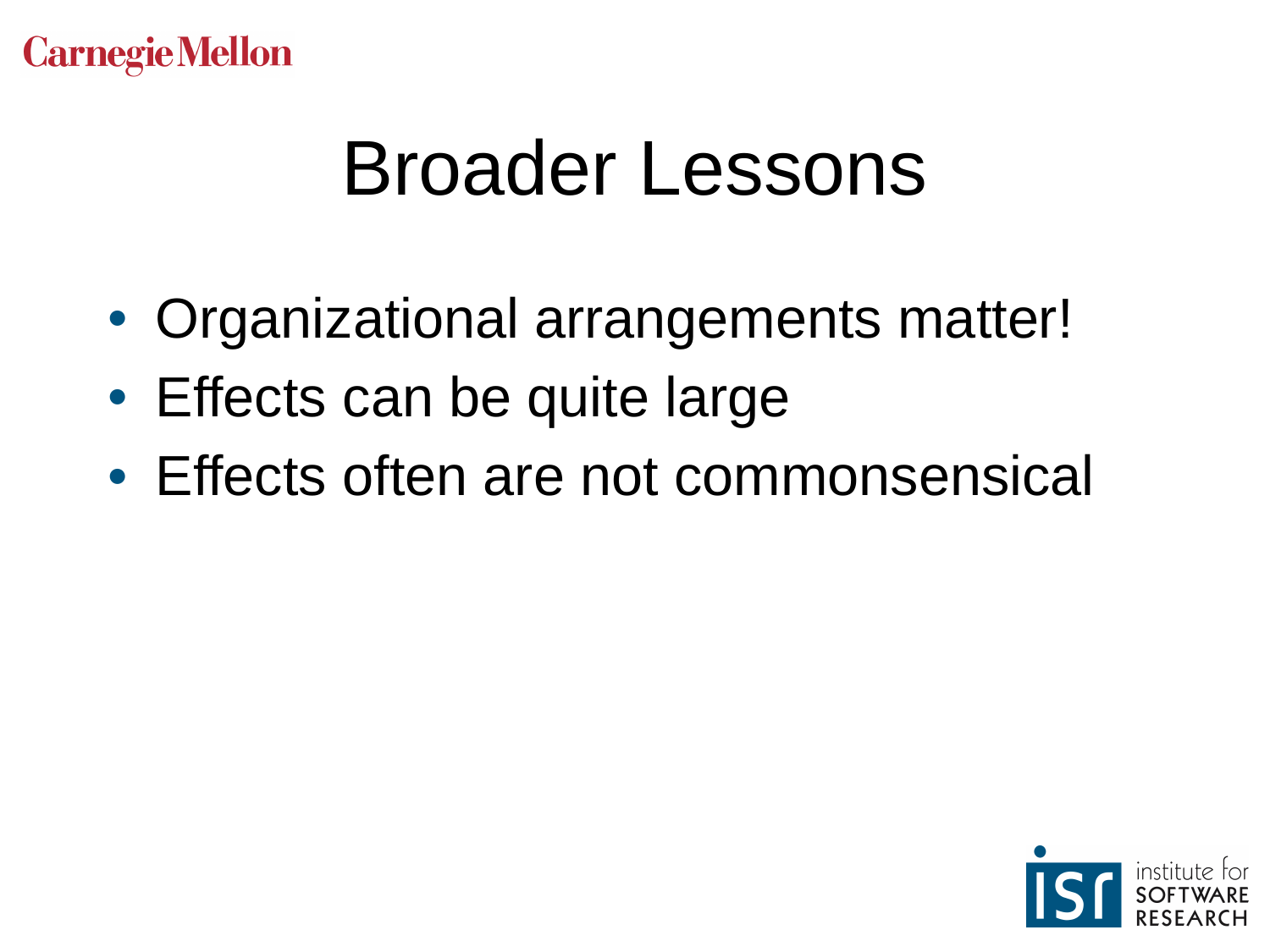

# Broader Lessons
Organizational arrangements matter!
Effects can be quite large
Effects often are not commonsensical